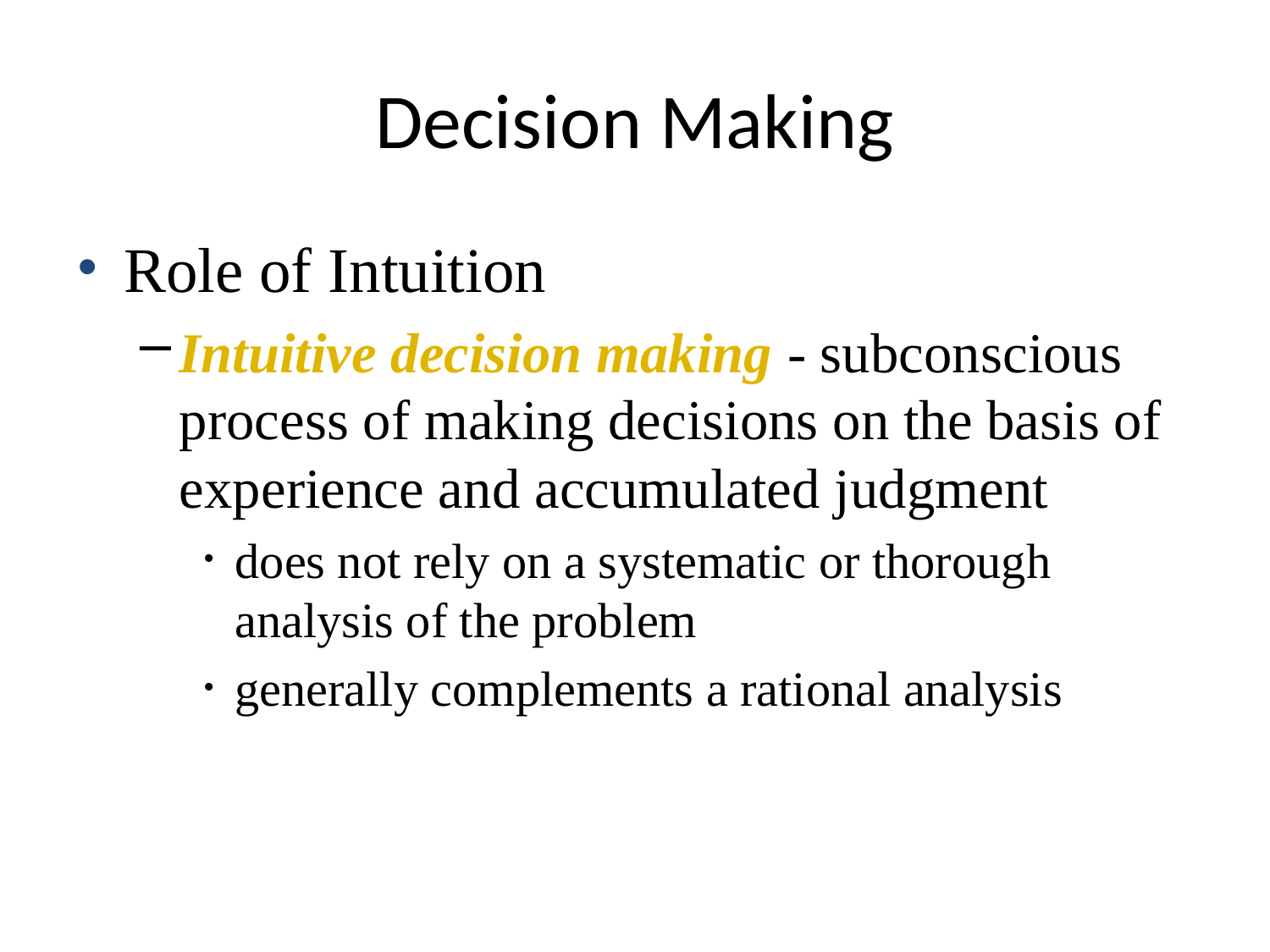

# Decision Making
Role of Intuition
Intuitive decision making - subconscious process of making decisions on the basis of experience and accumulated judgment
does not rely on a systematic or thorough analysis of the problem
generally complements a rational analysis